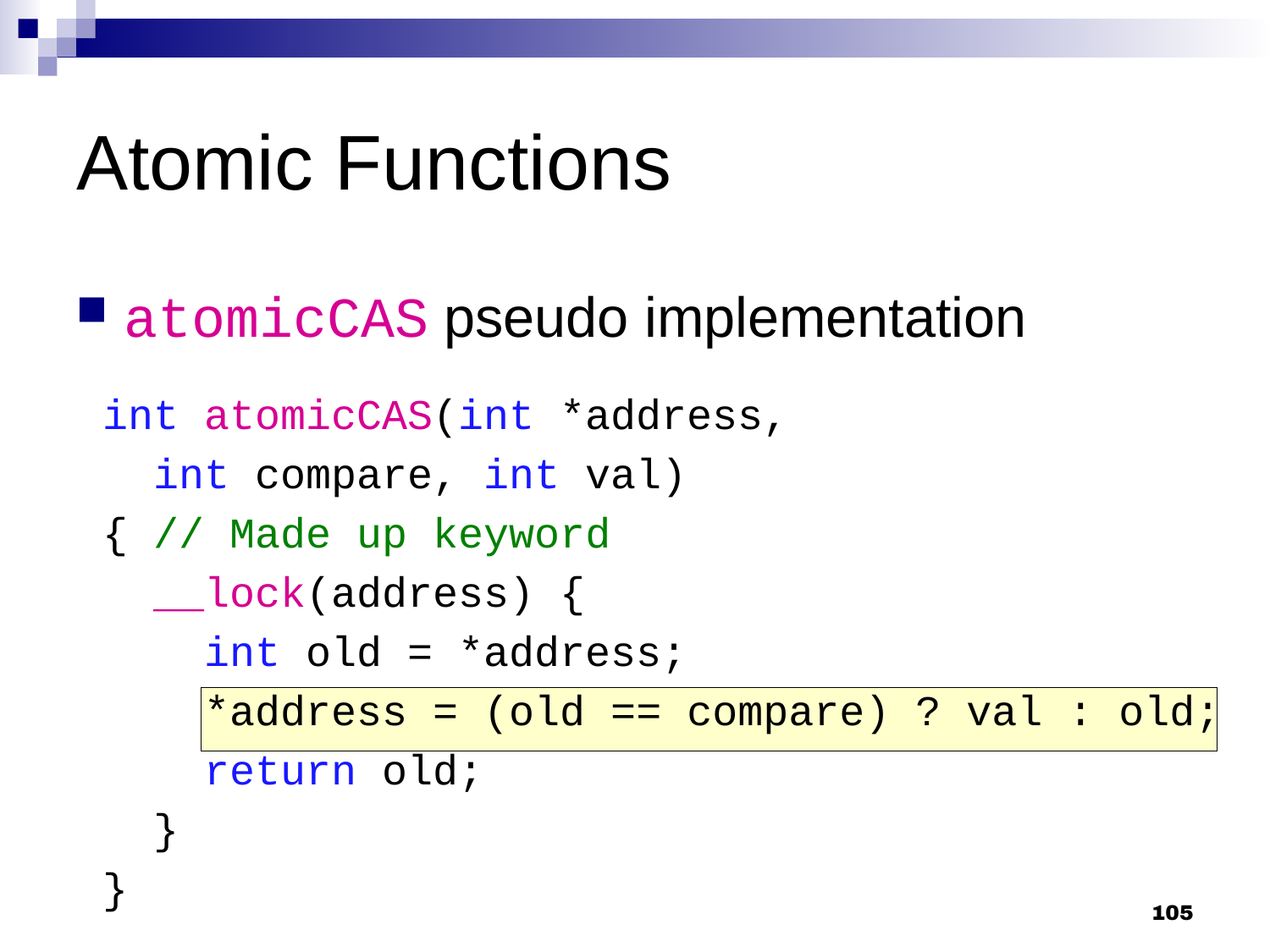

# Atomic Functions
atomicCAS pseudo implementation
int atomicCAS(int *address,
  int compare, int val)
{ // Made up keyword
  __lock(address) {
    int old = *address;
    *address = (old == compare) ? val : old;
    return old;
  }
}

105